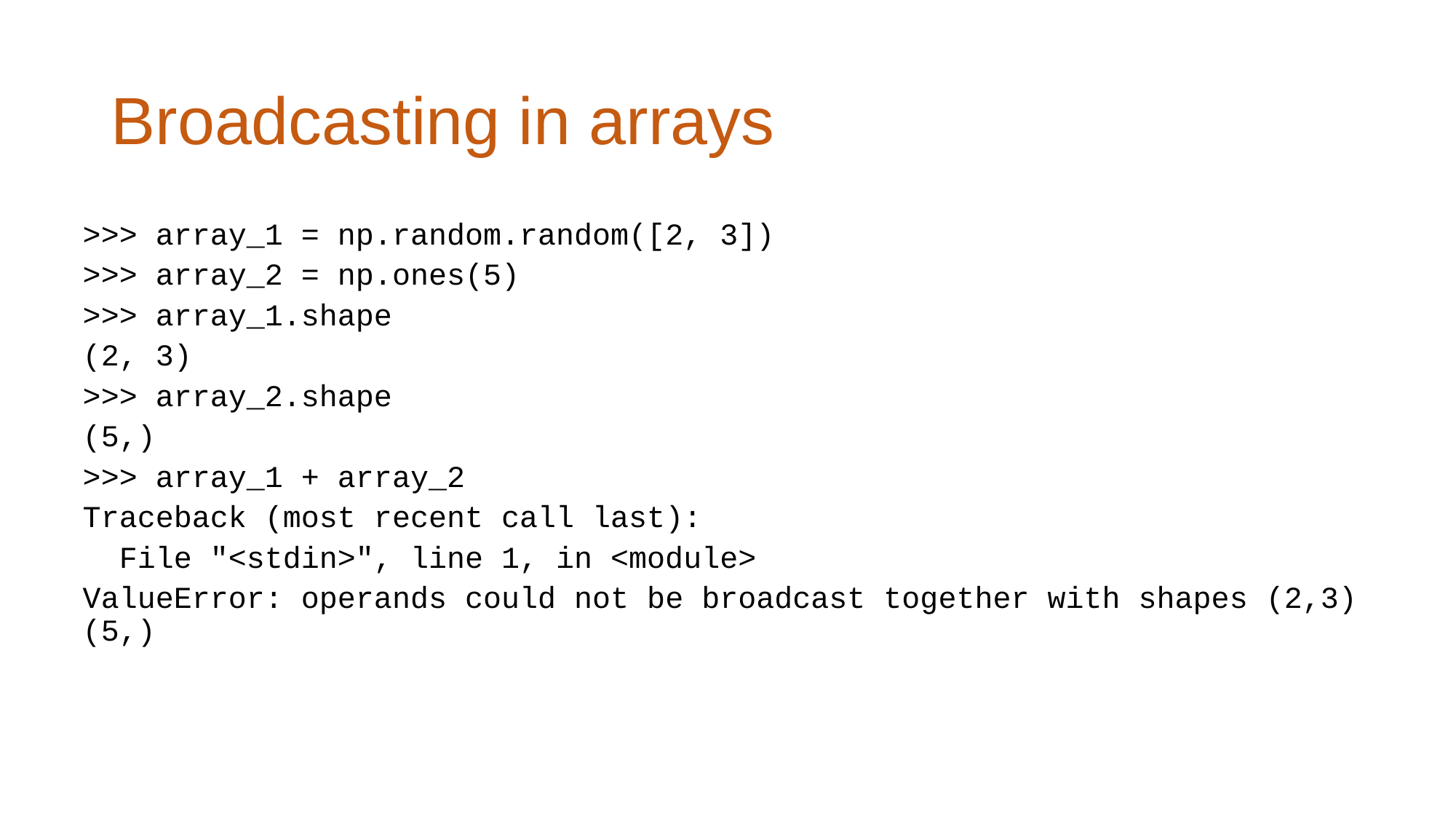

# Broadcasting in arrays
>>> array_1 = np.random.random([2, 3])
>>> array_2 = np.ones(5)
>>> array_1.shape
(2, 3)
>>> array_2.shape
(5,)
>>> array_1 + array_2
Traceback (most recent call last):
  File "<stdin>", line 1, in <module>
ValueError: operands could not be broadcast together with shapes (2,3) (5,)